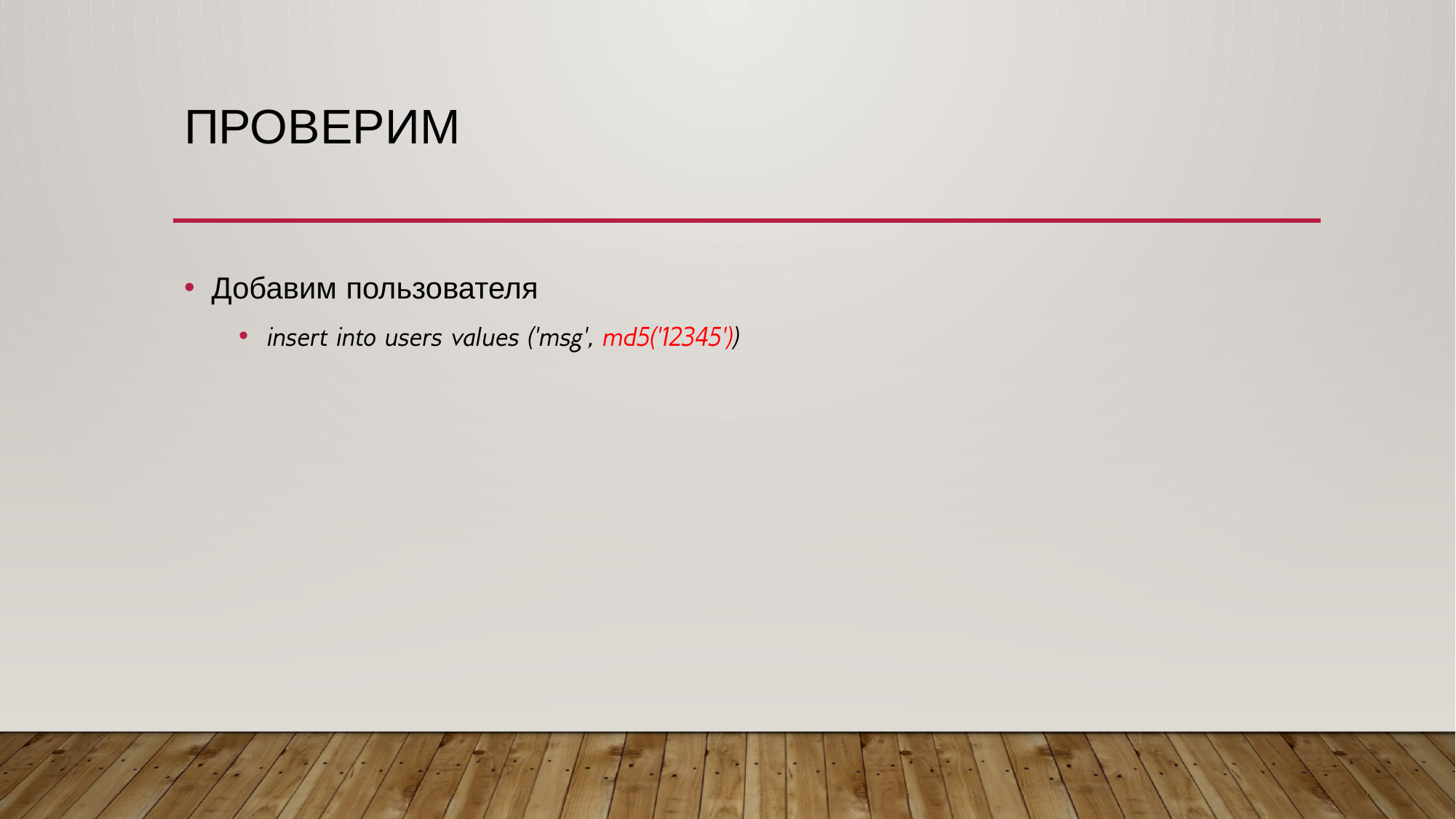

# Проверим
Добавим пользователя
insert into users values ('msg', md5('12345'))